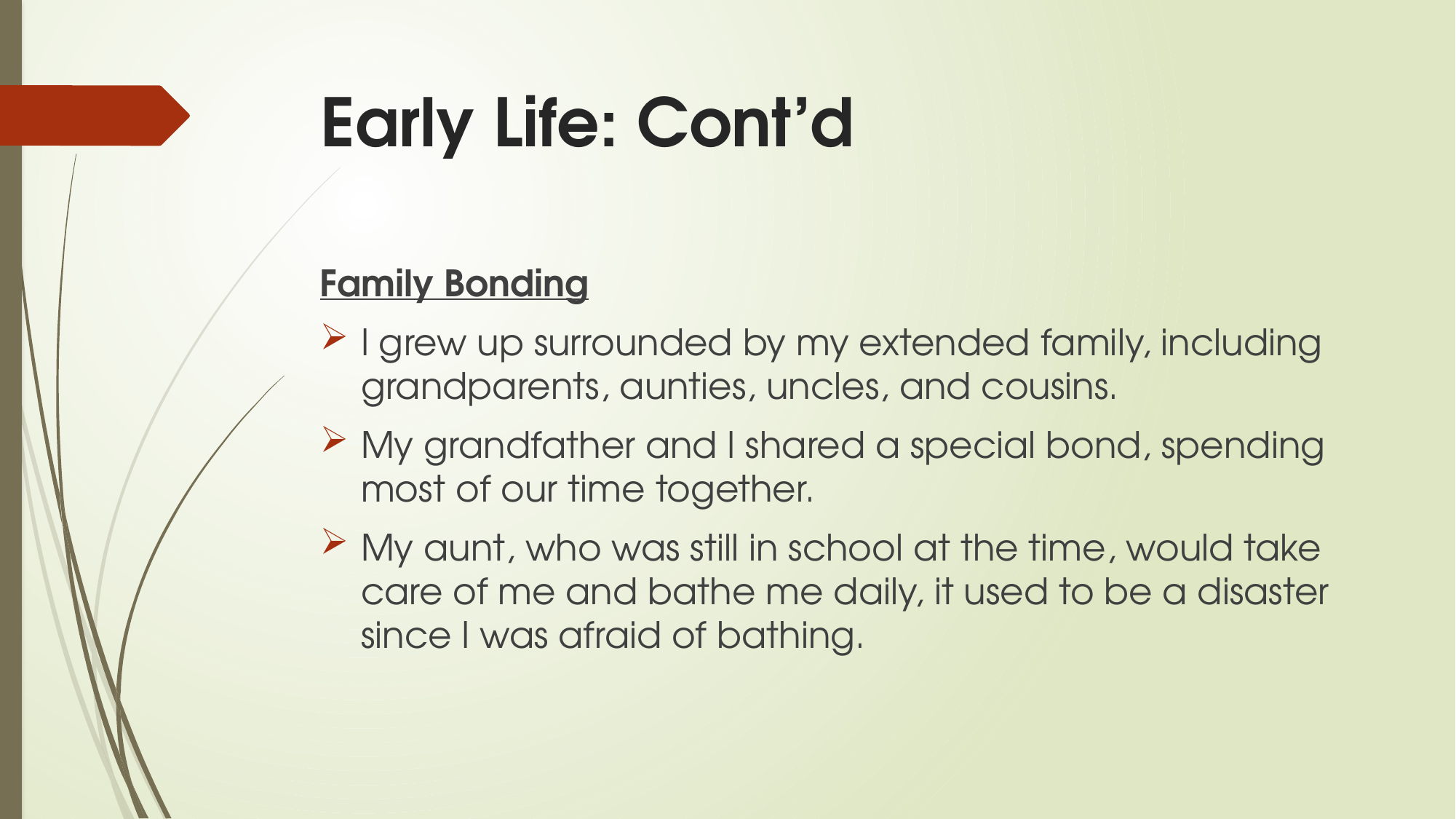

# Early Life: Cont’d
Family Bonding
I grew up surrounded by my extended family, including grandparents, aunties, uncles, and cousins.
My grandfather and I shared a special bond, spending most of our time together.
My aunt, who was still in school at the time, would take care of me and bathe me daily, it used to be a disaster since I was afraid of bathing.